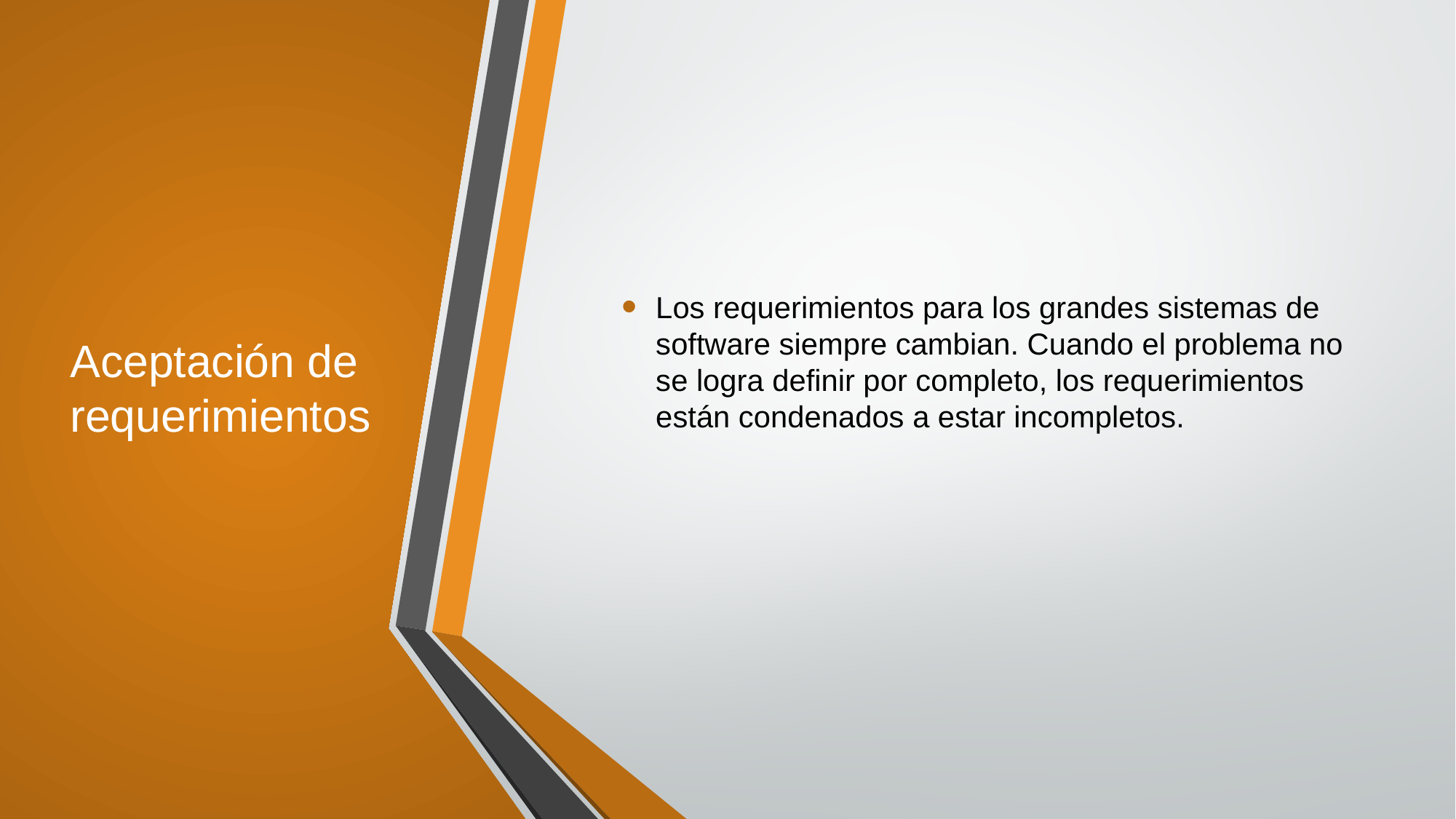

# Aceptación de requerimientos
Los requerimientos para los grandes sistemas de software siempre cambian. Cuando el problema no se logra definir por completo, los requerimientos están condenados a estar incompletos.